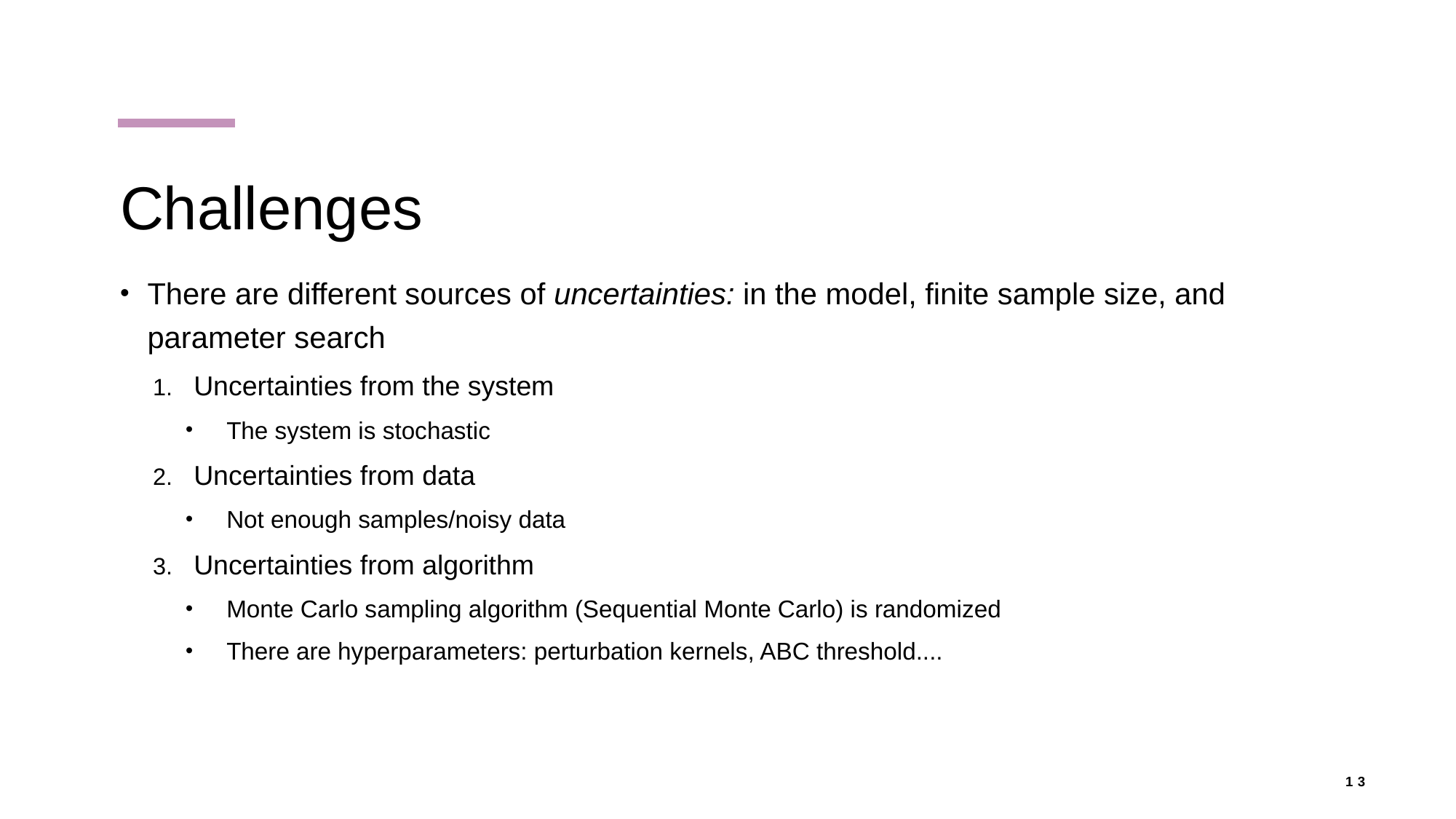

# Challenges
There are different sources of uncertainties: in the model, finite sample size, and parameter search
Uncertainties from the system
The system is stochastic
Uncertainties from data
Not enough samples/noisy data
Uncertainties from algorithm
Monte Carlo sampling algorithm (Sequential Monte Carlo) is randomized
There are hyperparameters: perturbation kernels, ABC threshold....
13